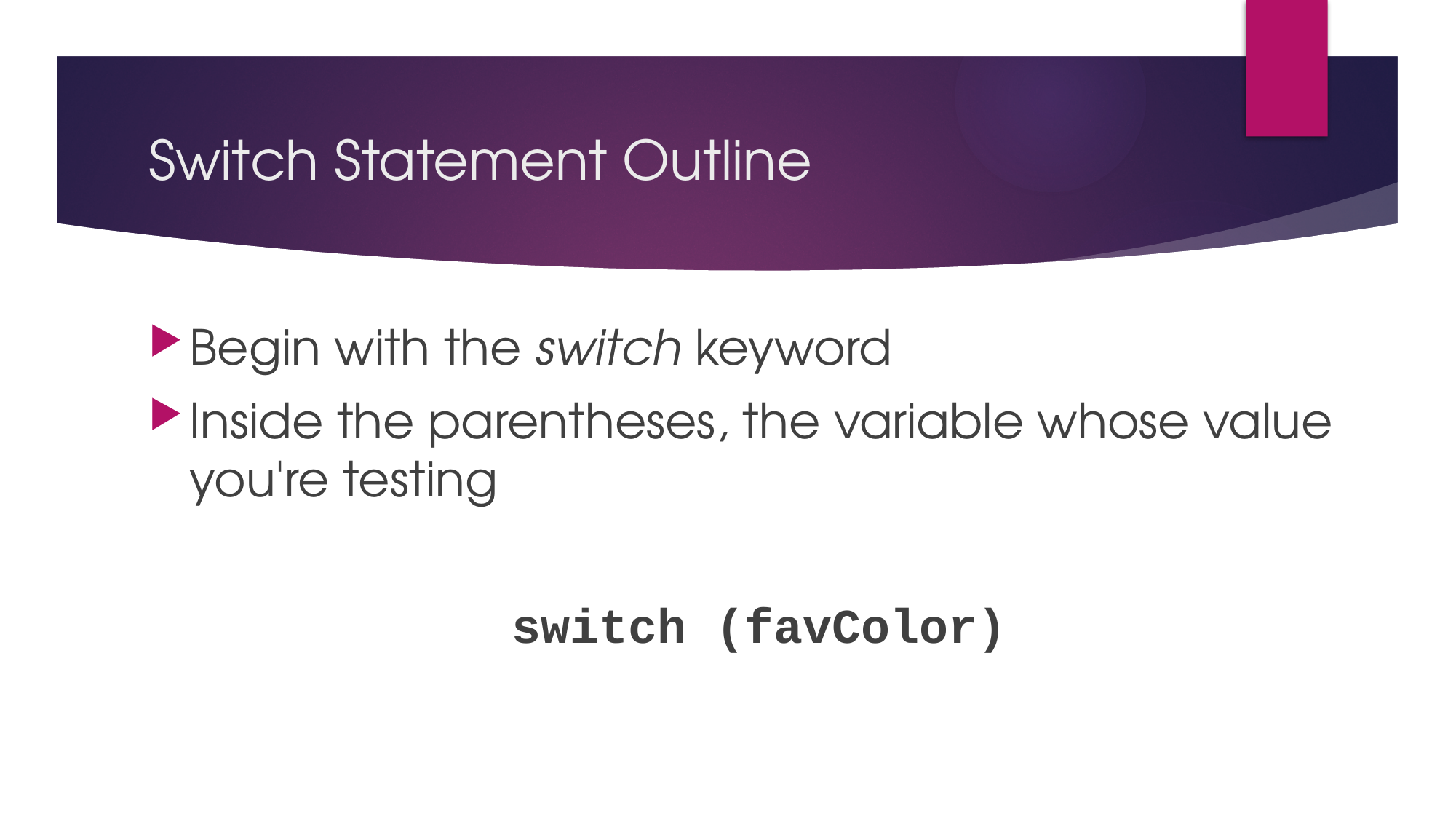

# Switch Statement Outline
Begin with the switch keyword
Inside the parentheses, the variable whose value you're testing

switch (favColor)